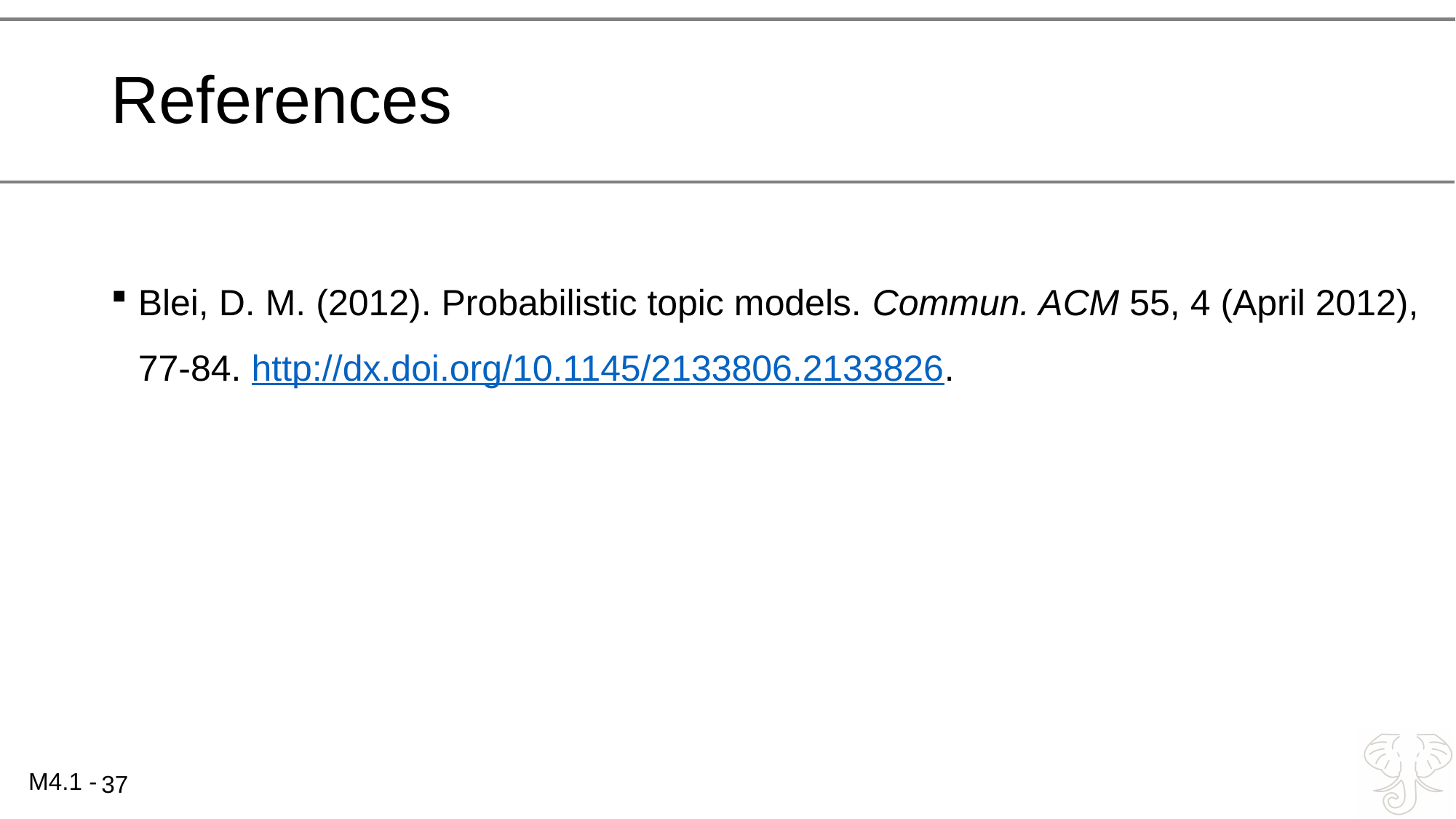

# References
Blei, D. M. (2012). Probabilistic topic models. Commun. ACM 55, 4 (April 2012), 77-84. http://dx.doi.org/10.1145/2133806.2133826.
37